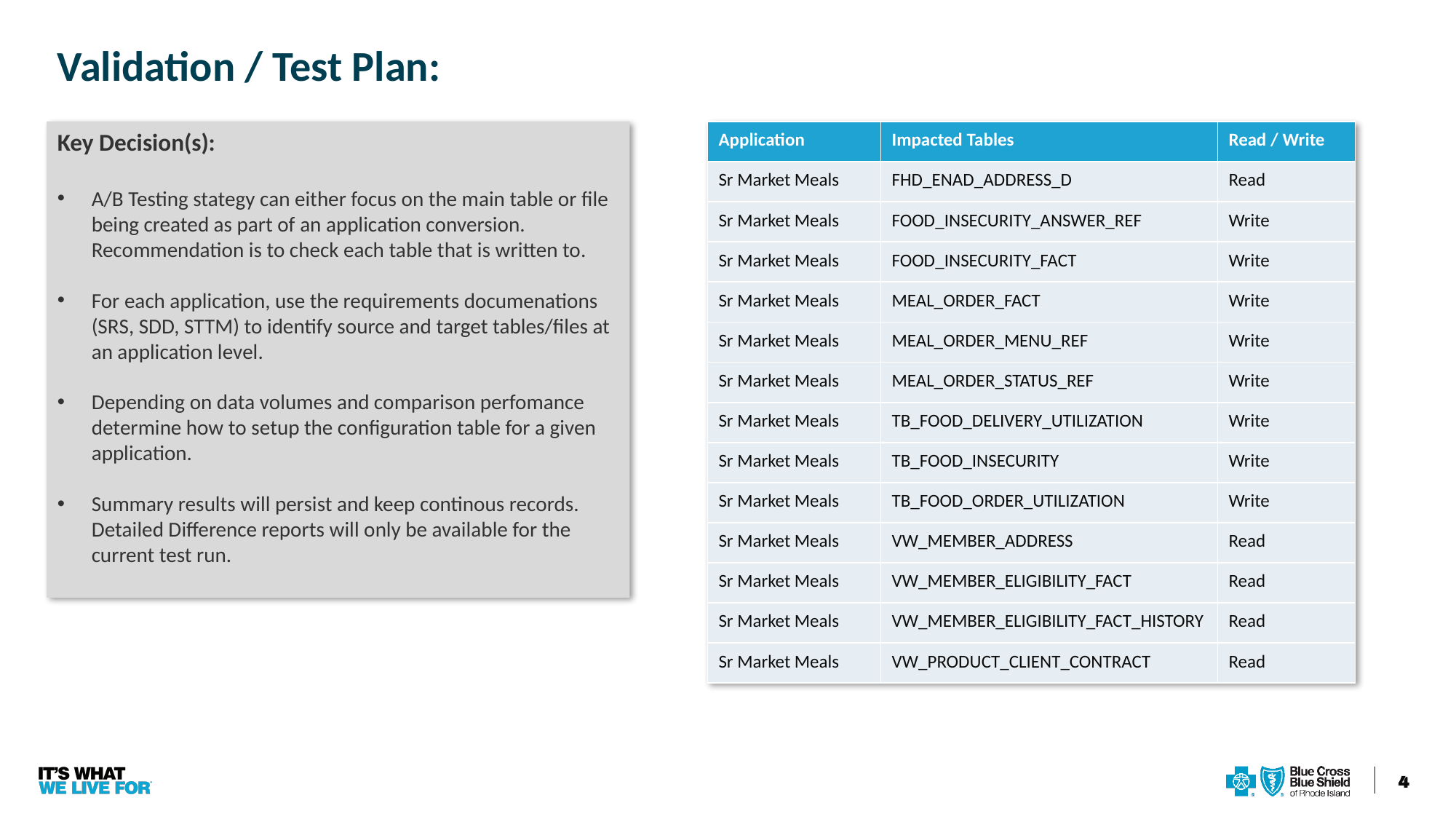

Validation / Test Plan:
Key Decision(s):

A/B Testing stategy can either focus on the main table or file being created as part of an application conversion. Recommendation is to check each table that is written to.

For each application, use the requirements documenations (SRS, SDD, STTM) to identify source and target tables/files at an application level.

Depending on data volumes and comparison perfomance determine how to setup the configuration table for a given application.

Summary results will persist and keep continous records. Detailed Difference reports will only be available for the current test run.

| Application | Impacted Tables | Read / Write |
| --- | --- | --- |
| Sr Market Meals | FHD\_ENAD\_ADDRESS\_D | Read |
| Sr Market Meals | FOOD\_INSECURITY\_ANSWER\_REF | Write |
| Sr Market Meals | FOOD\_INSECURITY\_FACT | Write |
| Sr Market Meals | MEAL\_ORDER\_FACT | Write |
| Sr Market Meals | MEAL\_ORDER\_MENU\_REF | Write |
| Sr Market Meals | MEAL\_ORDER\_STATUS\_REF | Write |
| Sr Market Meals | TB\_FOOD\_DELIVERY\_UTILIZATION | Write |
| Sr Market Meals | TB\_FOOD\_INSECURITY | Write |
| Sr Market Meals | TB\_FOOD\_ORDER\_UTILIZATION | Write |
| Sr Market Meals | VW\_MEMBER\_ADDRESS | Read |
| Sr Market Meals | VW\_MEMBER\_ELIGIBILITY\_FACT | Read |
| Sr Market Meals | VW\_MEMBER\_ELIGIBILITY\_FACT\_HISTORY | Read |
| Sr Market Meals | VW\_PRODUCT\_CLIENT\_CONTRACT | Read |
4